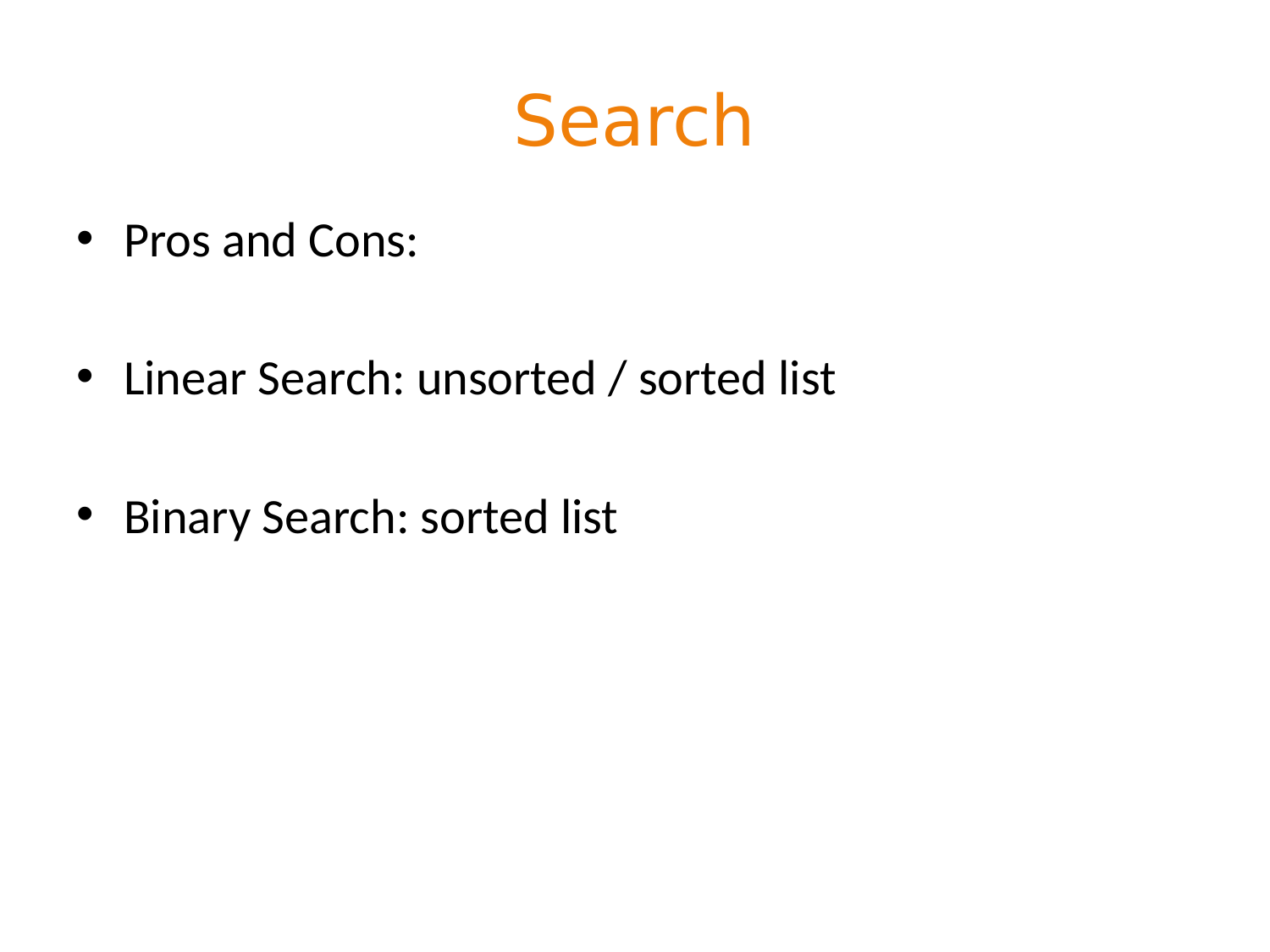

# Search
Pros and Cons:

Linear Search: unsorted / sorted list

Binary Search: sorted list